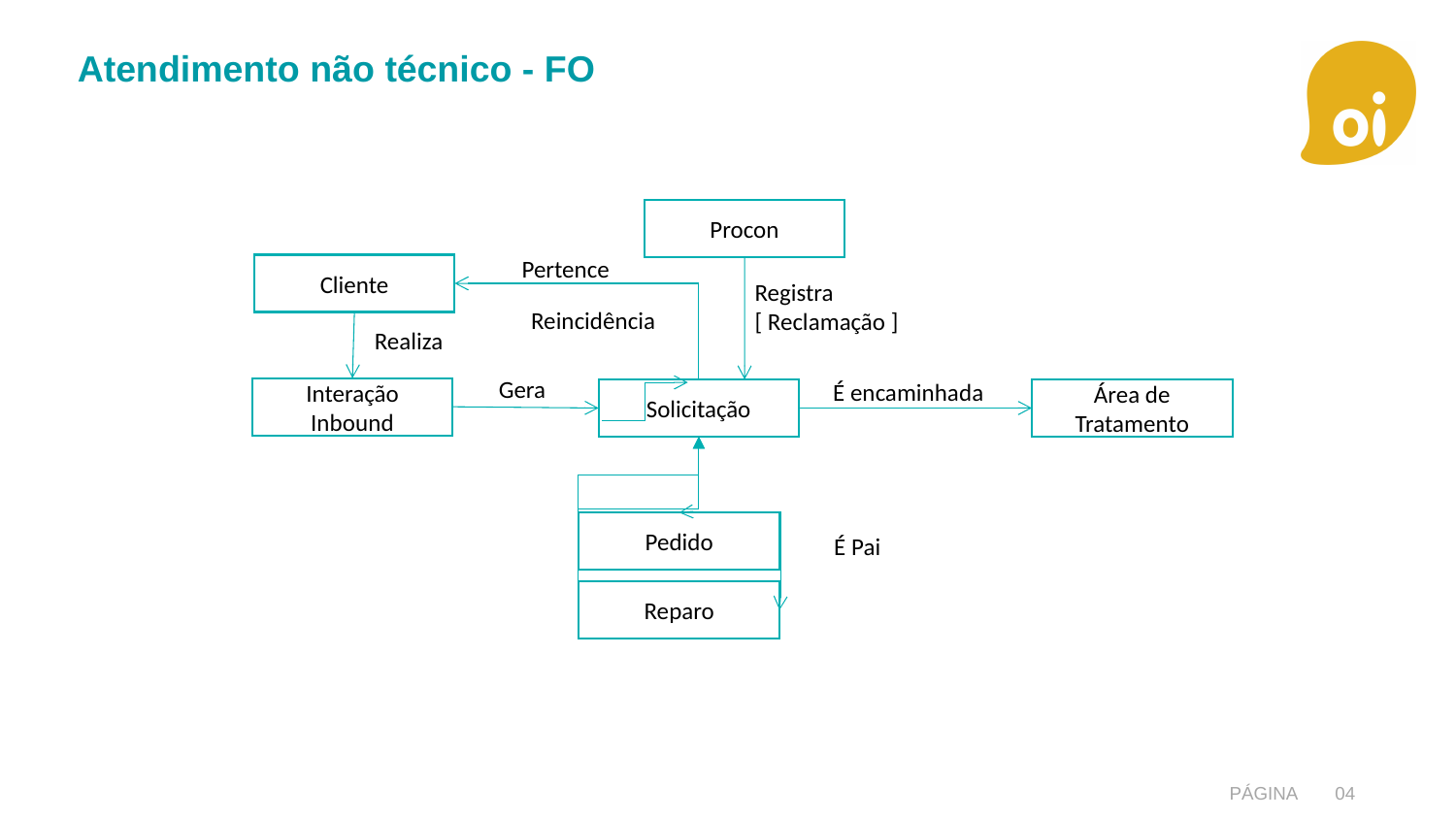

# Atendimento não técnico - FO
Procon
Pertence
Cliente
Registra
[ Reclamação ]
Reincidência
Realiza
Gera
É encaminhada
Interação Inbound
Solicitação
Área de Tratamento
Pedido
É Pai
Reparo
Página
04